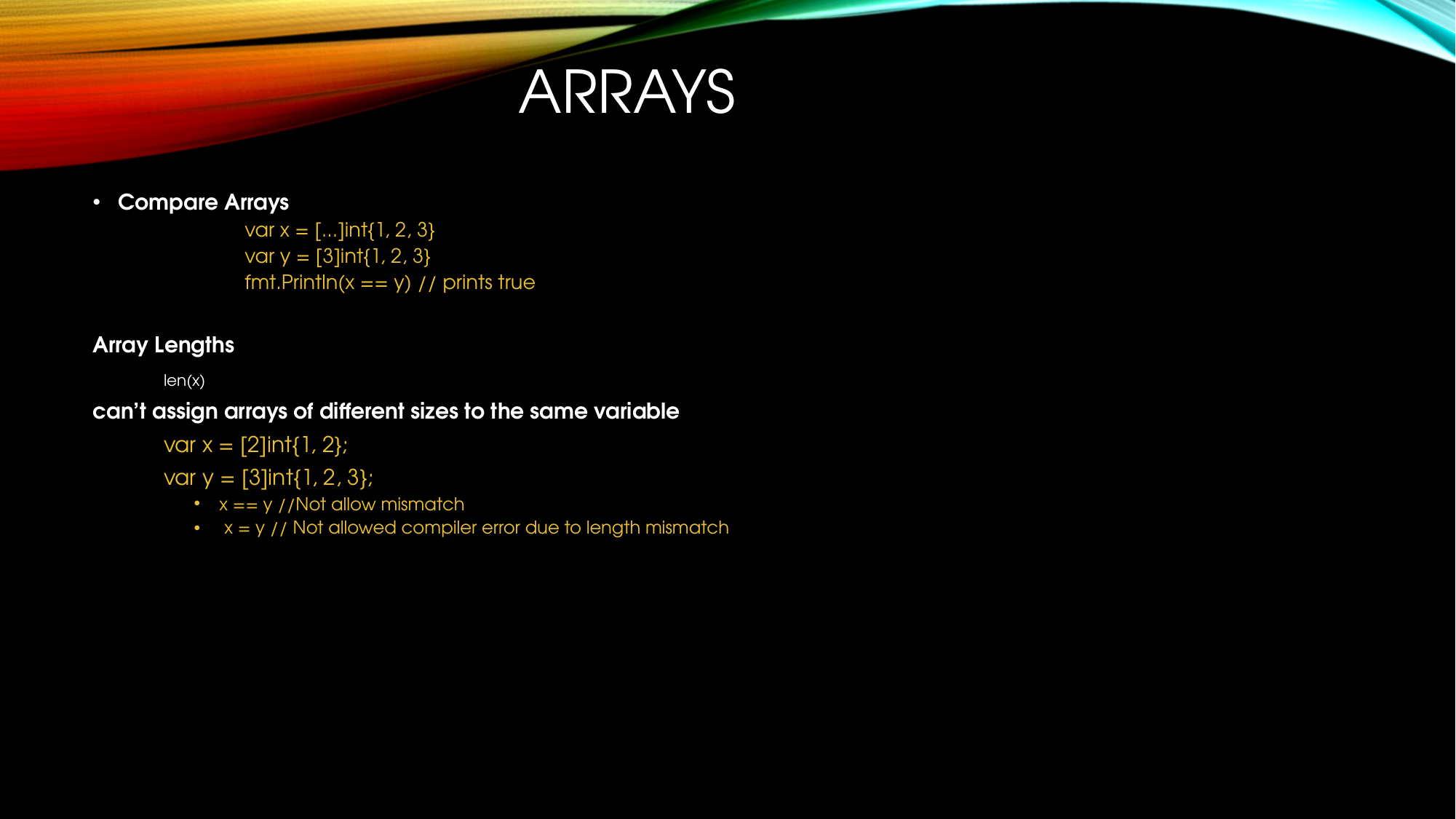

# ARRAYS
Compare Arrays
var x = [...]int{1, 2, 3}
var y = [3]int{1, 2, 3}
fmt.Println(x == y) // prints true
Array Lengths
	len(x)
can’t assign arrays of different sizes to the same variable
	var x = [2]int{1, 2};
	var y = [3]int{1, 2, 3};
x == y //Not allow mismatch
 x = y // Not allowed compiler error due to length mismatch